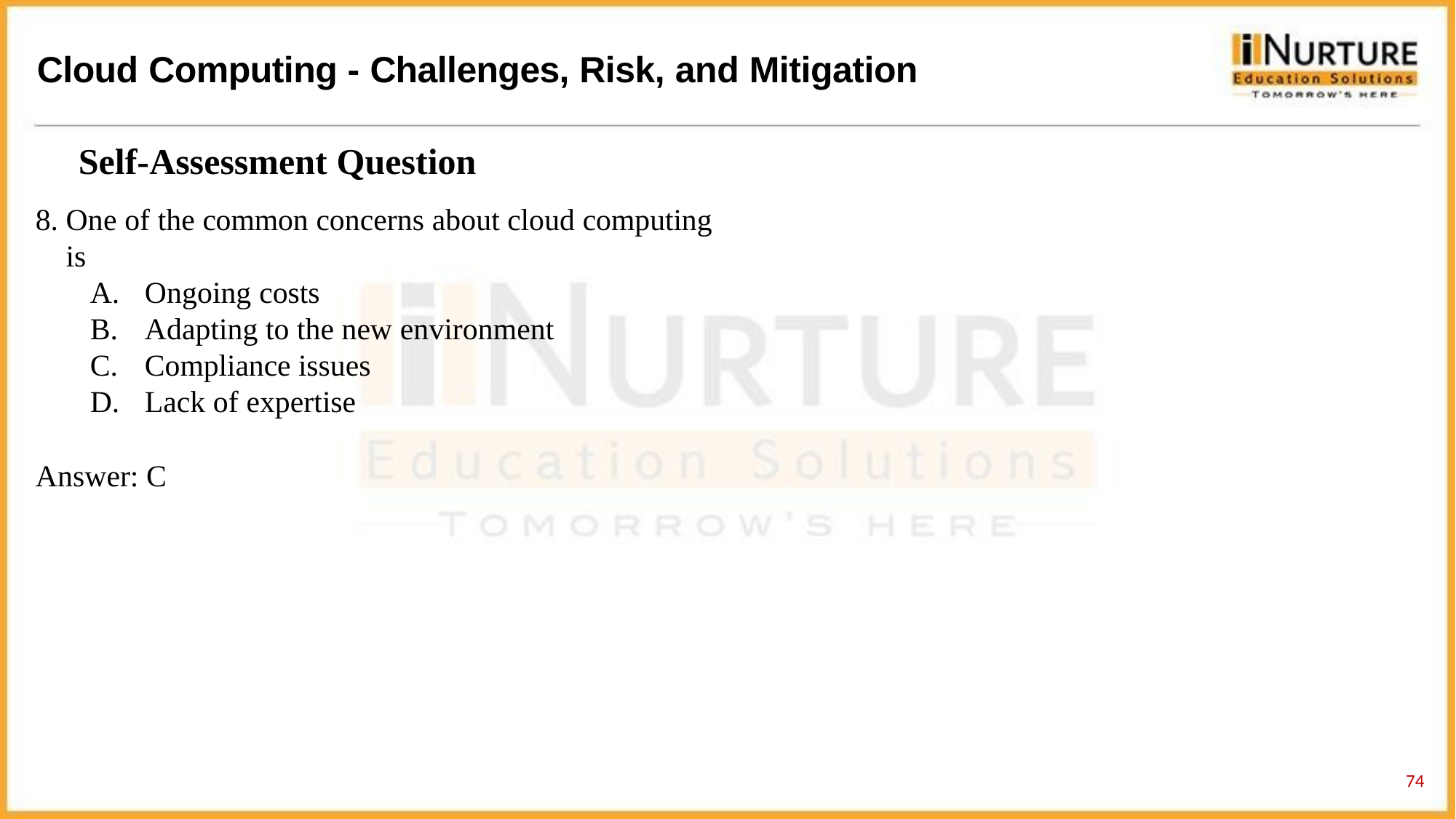

# Cloud Computing - Challenges, Risk, and Mitigation
Self-Assessment Question
One of the common concerns about cloud computing is
Ongoing costs
Adapting to the new environment
Compliance issues
Lack of expertise

Answer: C
74